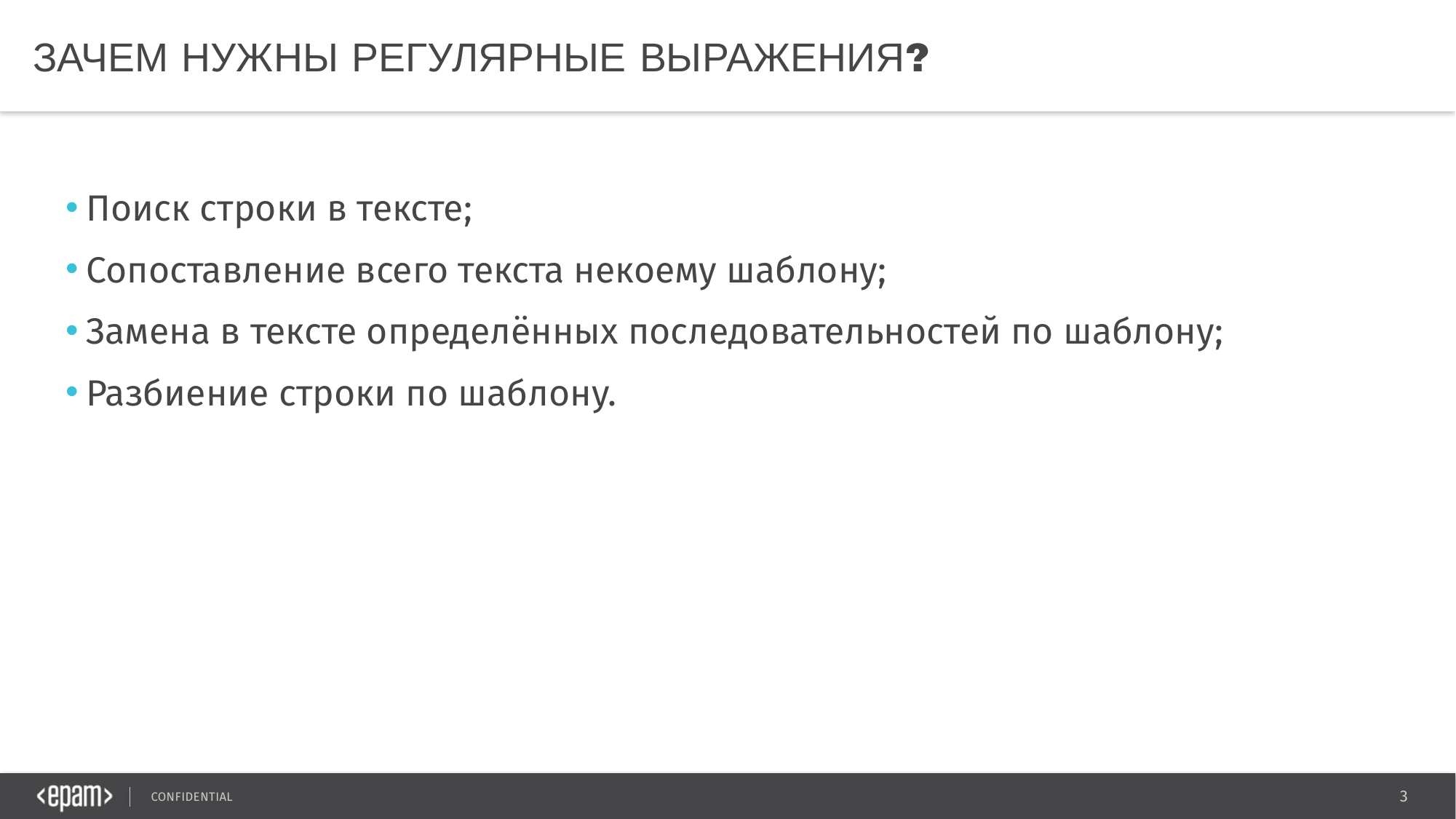

# Зачем нужны регулярные выражения?
Поиск строки в тексте;
Сопоставление всего текста некоему шаблону;
Замена в тексте определённых последовательностей по шаблону;
Разбиение строки по шаблону.